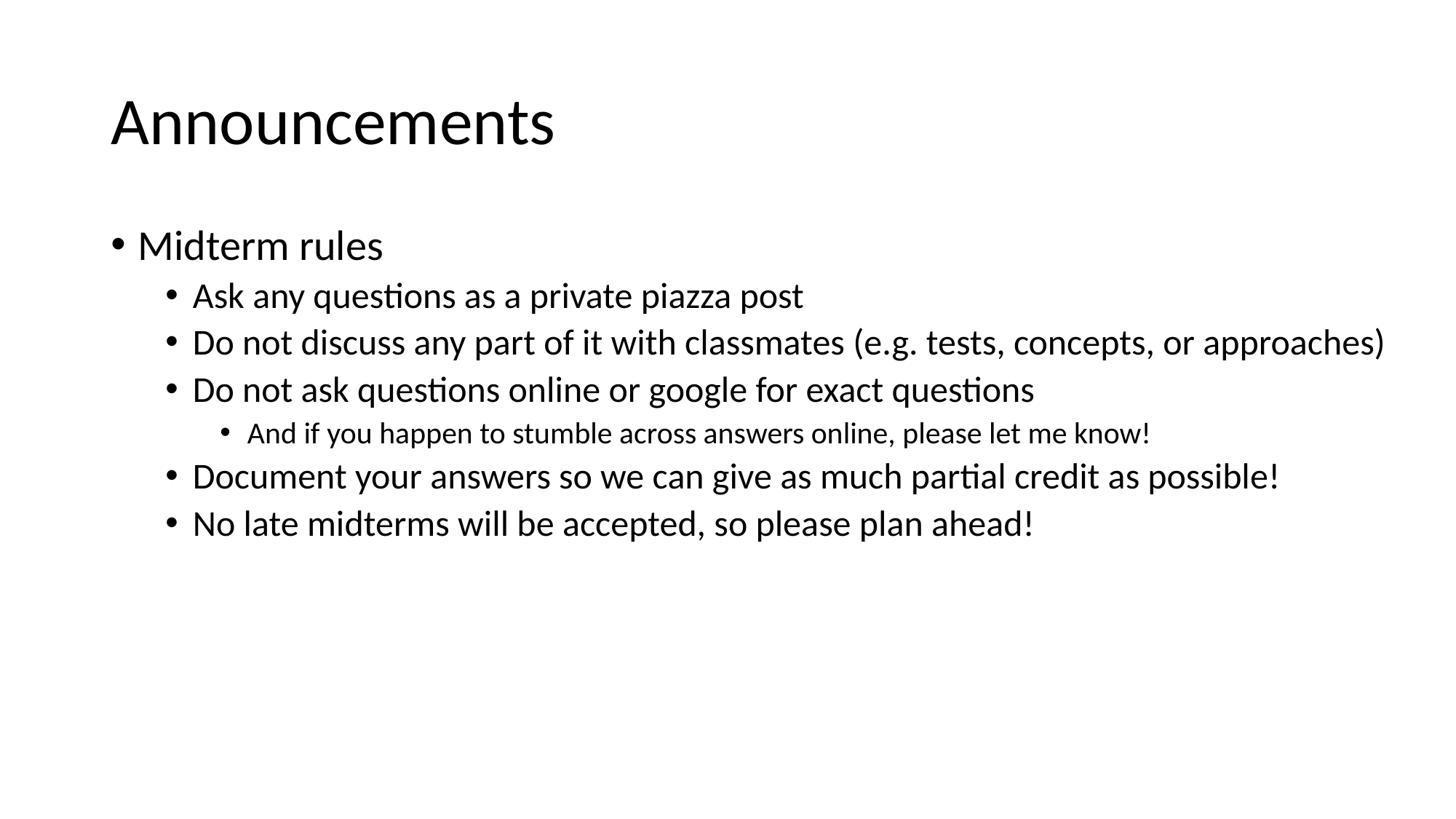

# Announcements
Midterm rules
Ask any questions as a private piazza post
Do not discuss any part of it with classmates (e.g. tests, concepts, or approaches)
Do not ask questions online or google for exact questions
And if you happen to stumble across answers online, please let me know!
Document your answers so we can give as much partial credit as possible!
No late midterms will be accepted, so please plan ahead!